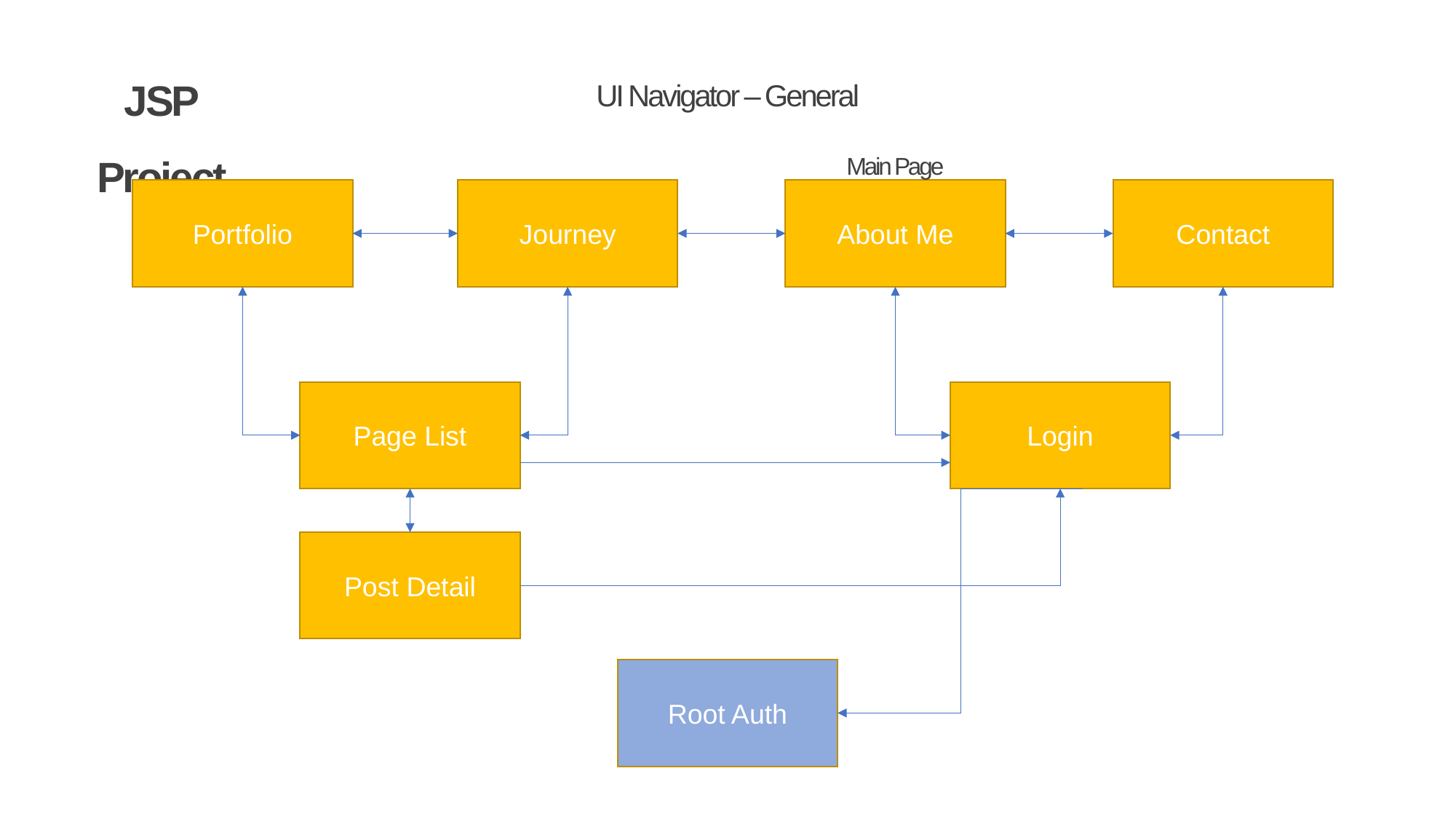

JSP Project
UI Navigator – General
Main Page
Journey
About Me
Portfolio
Contact
Page List
Login
Post Detail
Root Auth